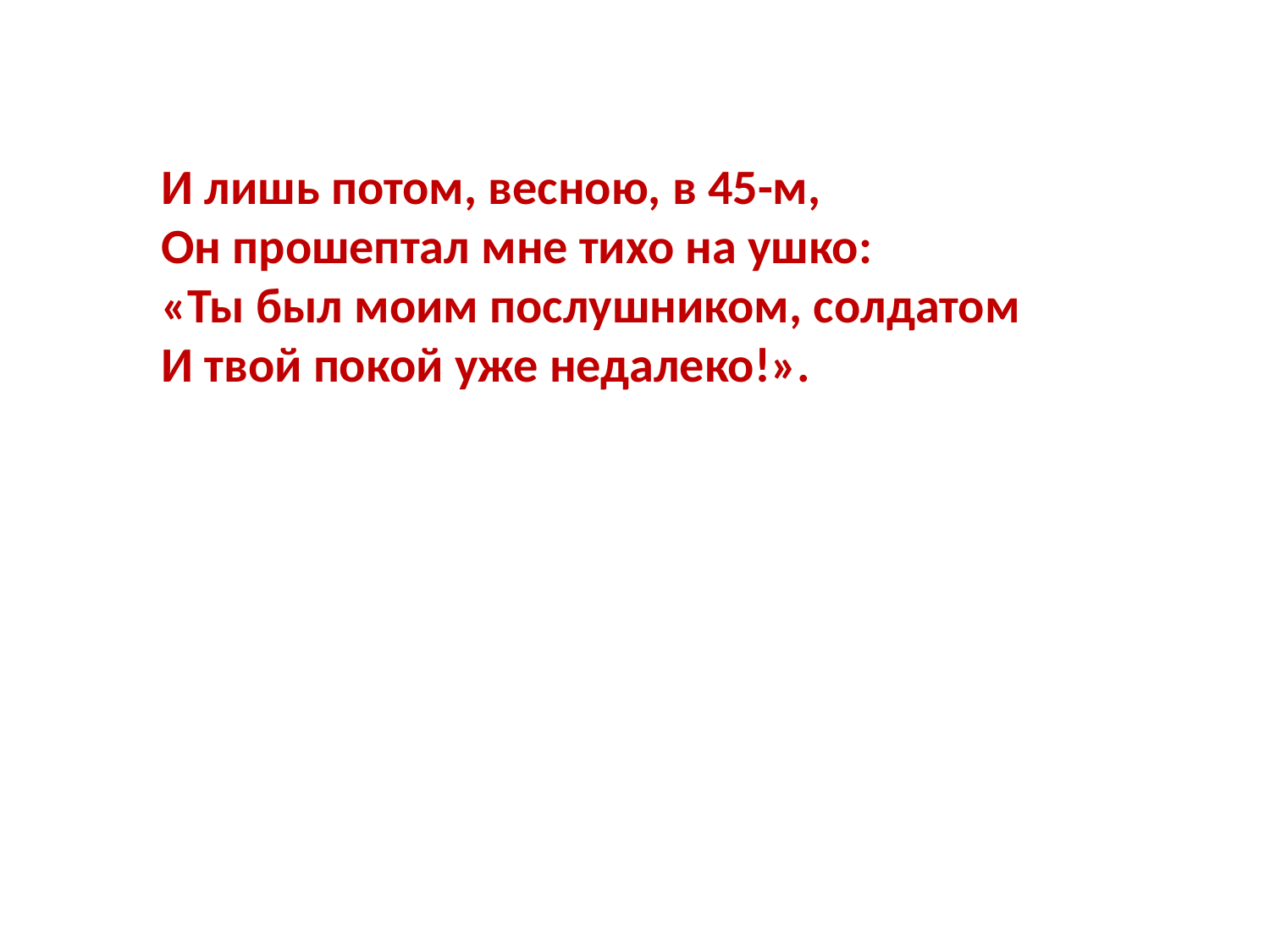

И лишь потом, весною, в 45-м,
Он прошептал мне тихо на ушко:
«Ты был моим послушником, солдатом
И твой покой уже недалеко!».